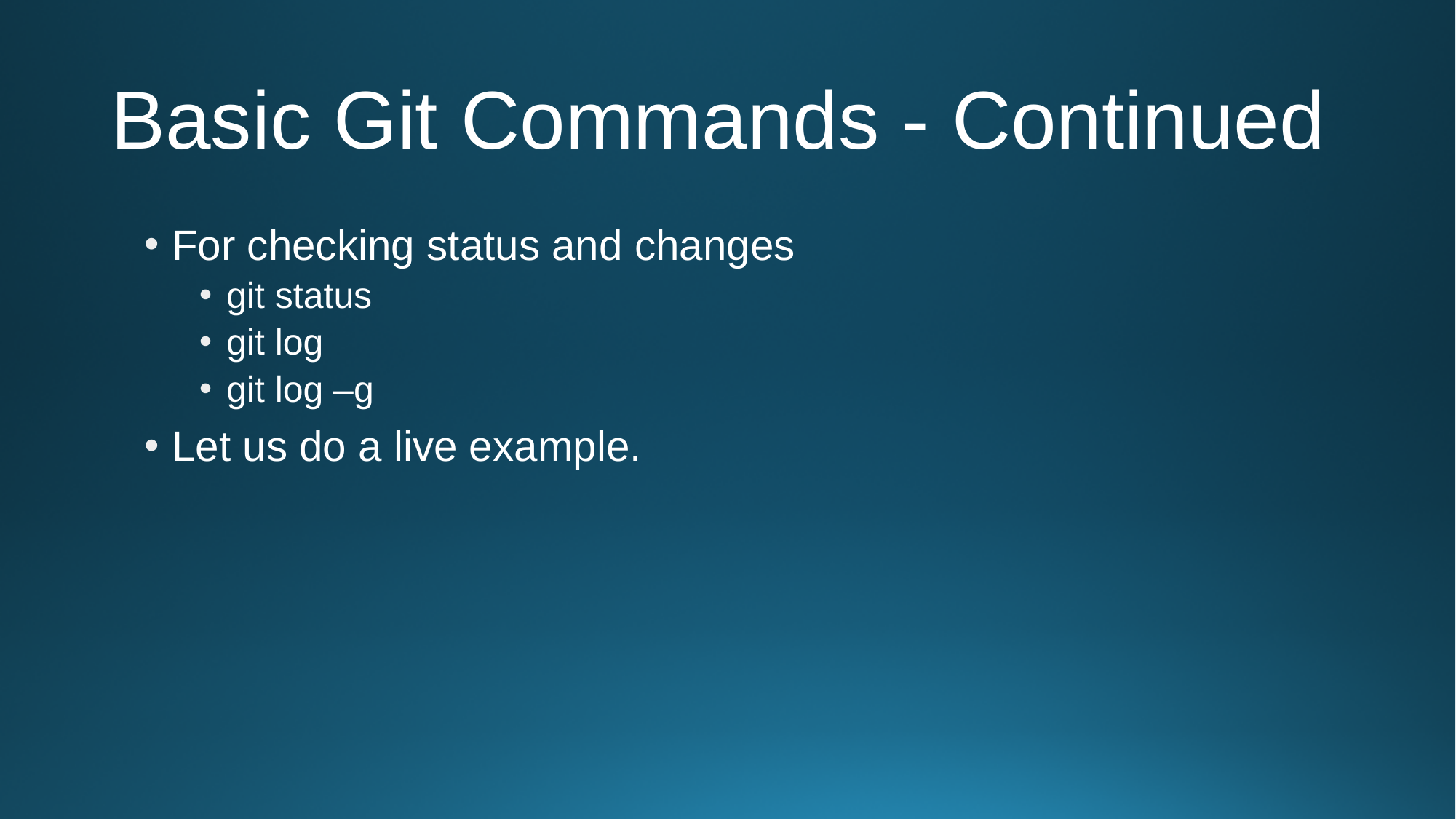

# Basic Git Commands - Continued
For checking status and changes
git status
git log
git log –g
Let us do a live example.